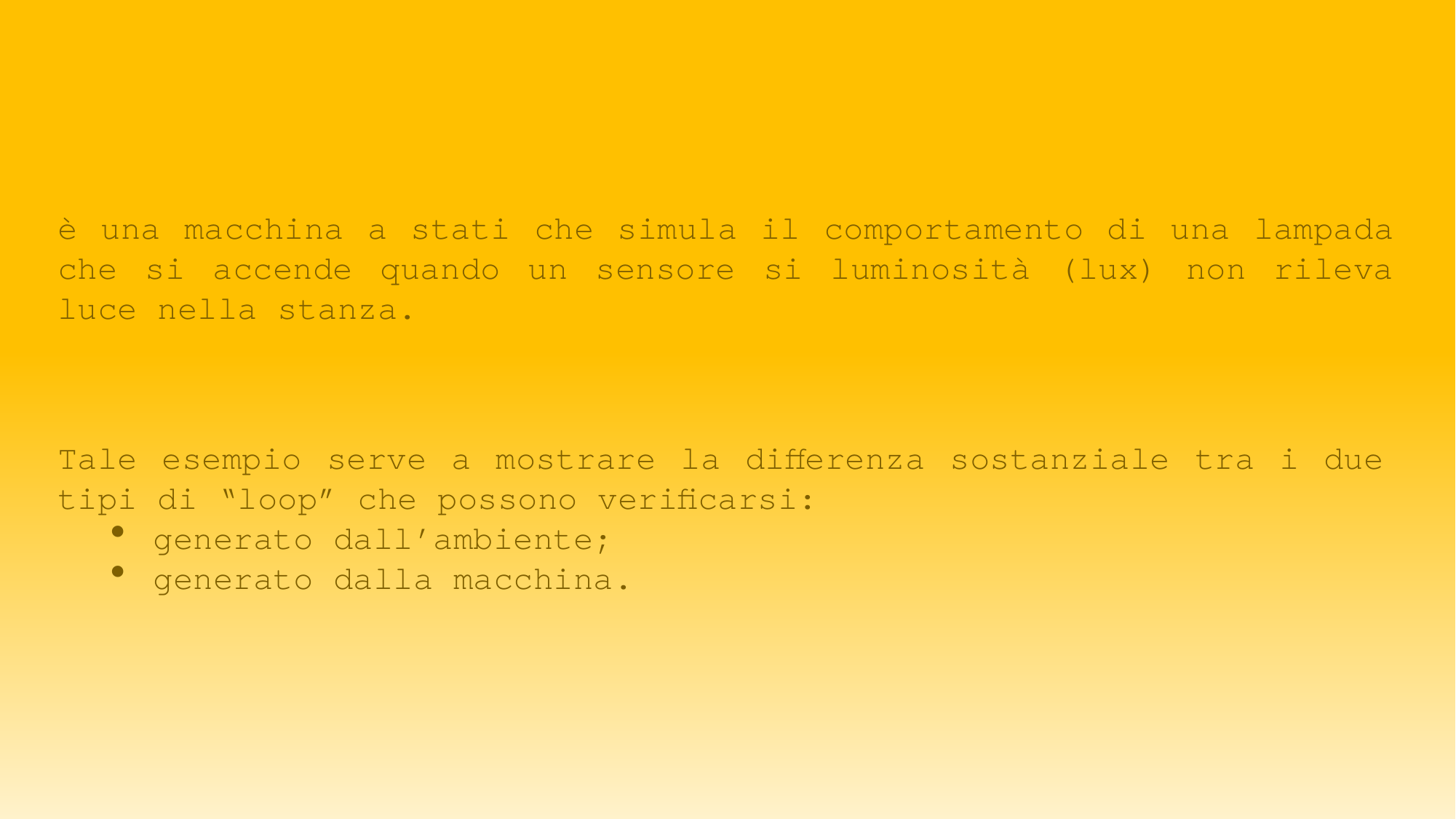

Esempio Lamp in LUA
è una macchina a stati che simula il comportamento di una lampada che si accende quando un sensore si luminosità (lux) non rileva luce nella stanza.

Tale esempio serve a mostrare la differenza sostanziale tra i due tipi di “loop” che possono verificarsi:
generato dall’ambiente;
generato dalla macchina.